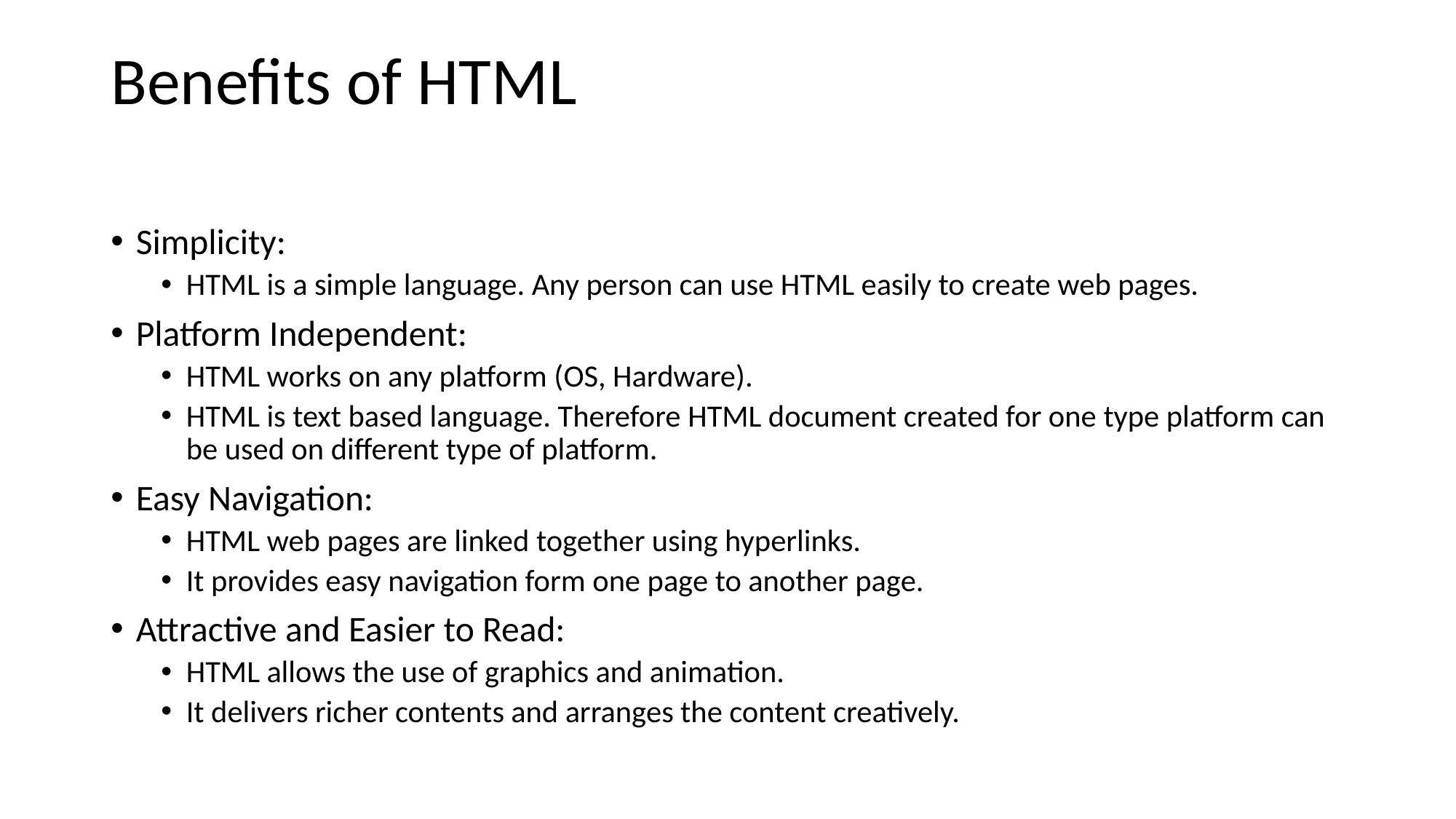

# Benefits of HTML
Simplicity:
HTML is a simple language. Any person can use HTML easily to create web pages.
Platform Independent:
HTML works on any platform (OS, Hardware).
HTML is text based language. Therefore HTML document created for one type platform can be used on different type of platform.
Easy Navigation:
HTML web pages are linked together using hyperlinks.
It provides easy navigation form one page to another page.
Attractive and Easier to Read:
HTML allows the use of graphics and animation.
It delivers richer contents and arranges the content creatively.